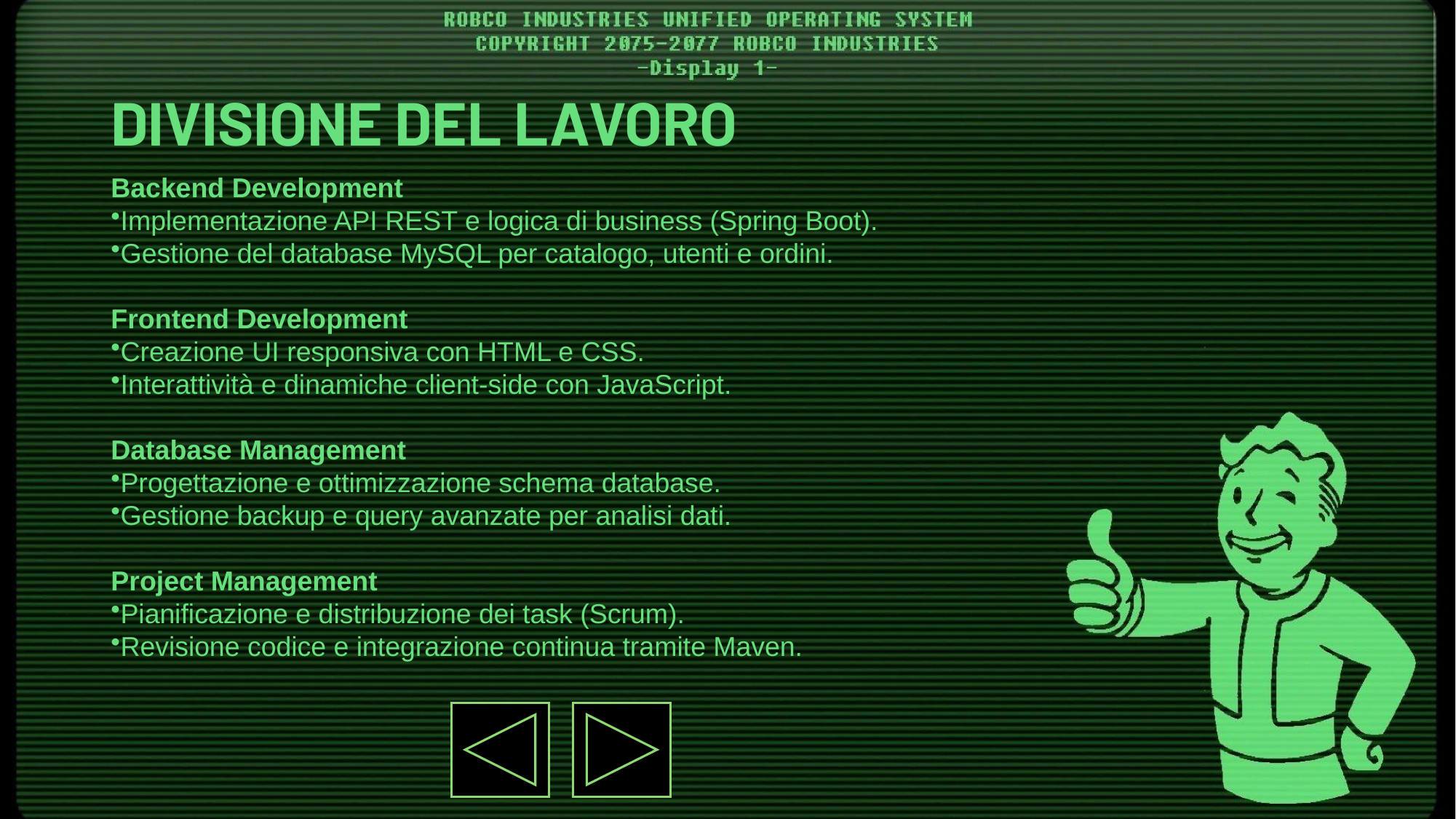

# DIVISIONE DEL LAVORO
Backend Development
Implementazione API REST e logica di business (Spring Boot).
Gestione del database MySQL per catalogo, utenti e ordini.

Frontend Development
Creazione UI responsiva con HTML e CSS.
Interattività e dinamiche client-side con JavaScript.

Database Management
Progettazione e ottimizzazione schema database.
Gestione backup e query avanzate per analisi dati.

Project Management
Pianificazione e distribuzione dei task (Scrum).
Revisione codice e integrazione continua tramite Maven.